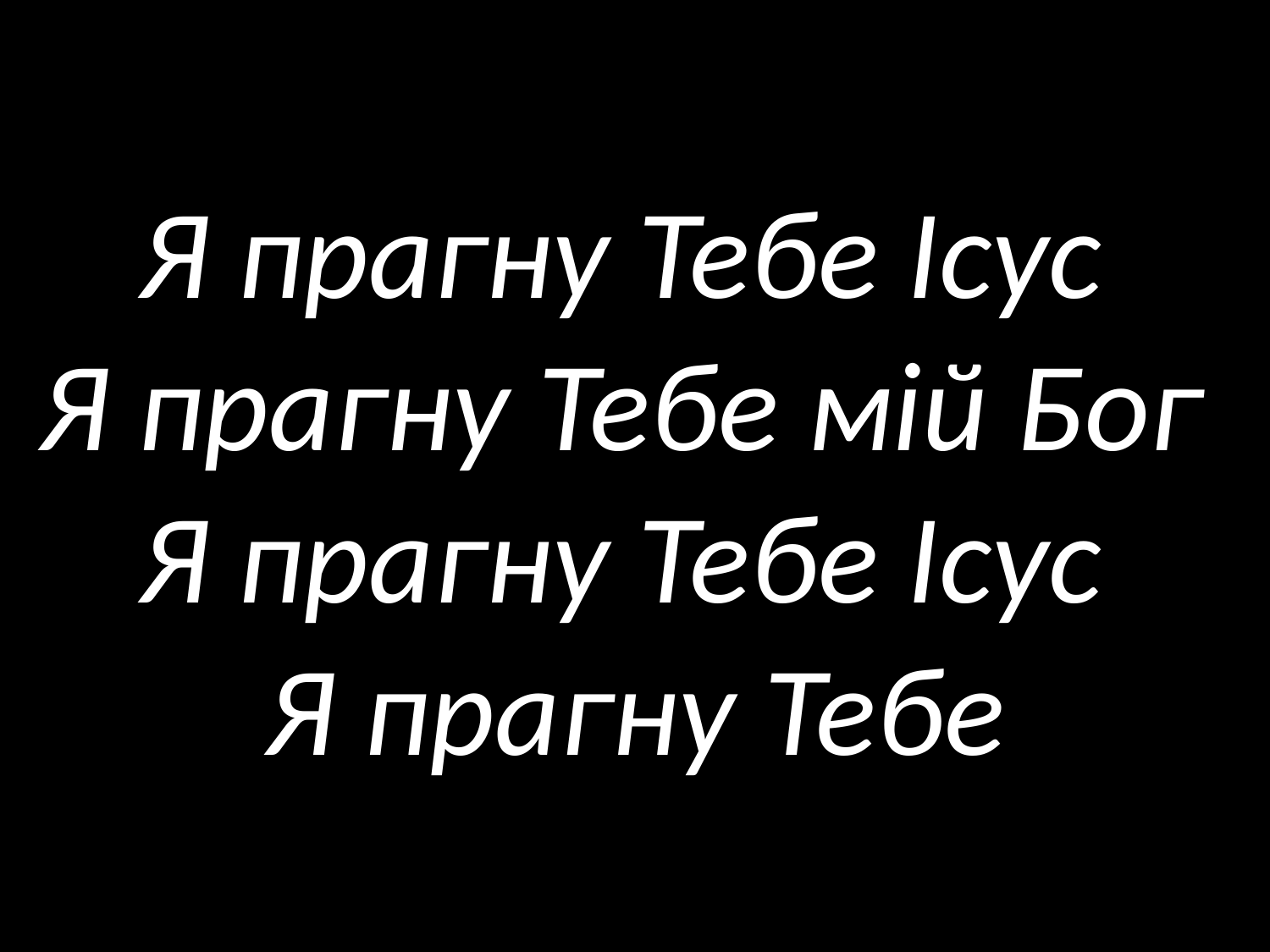

# Я прагну Тебе Ісус Я прагну Тебе мій Бог Я прагну Тебе Ісус Я прагну Тебе